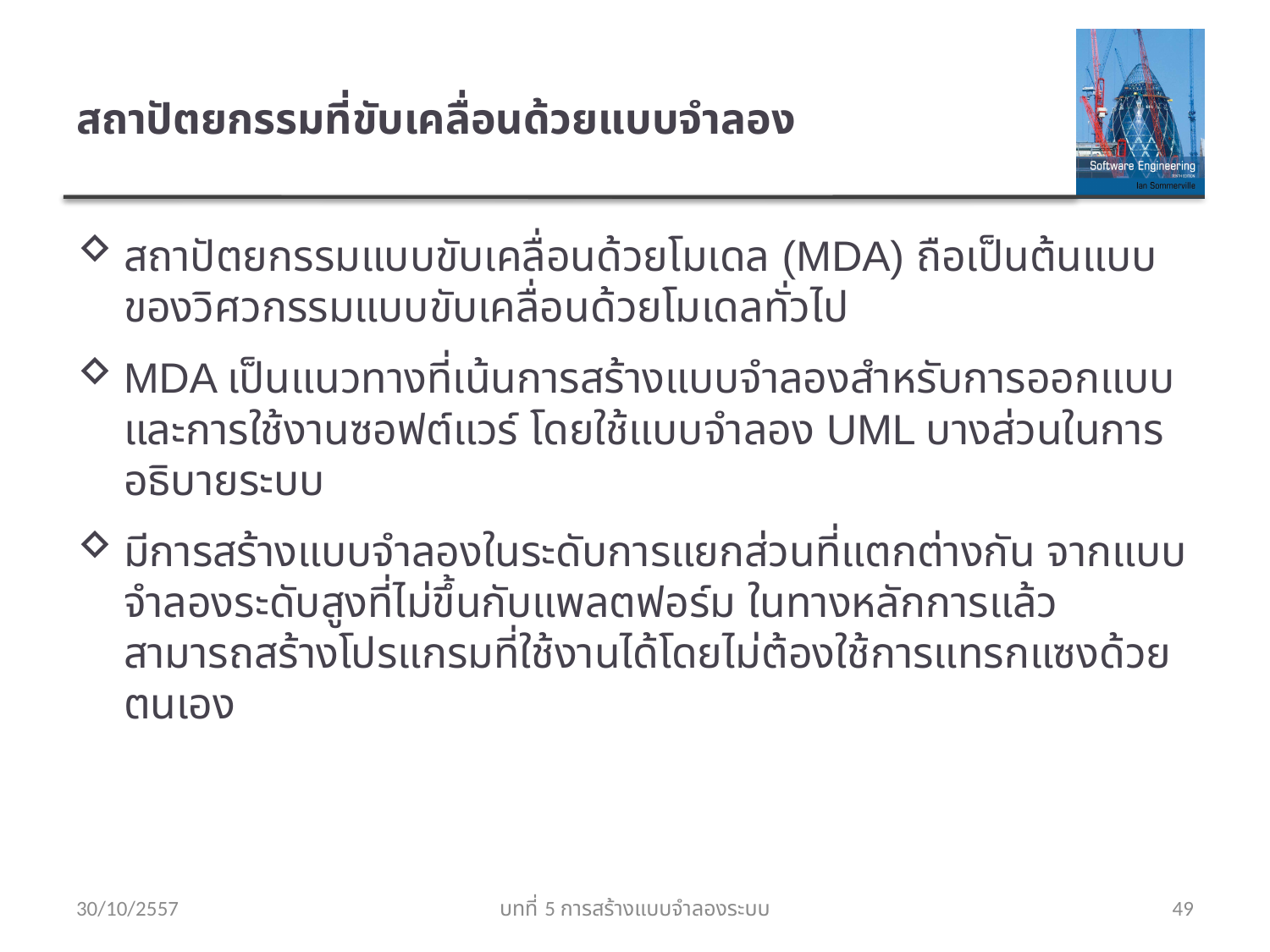

# สถาปัตยกรรมที่ขับเคลื่อนด้วยแบบจำลอง
สถาปัตยกรรมแบบขับเคลื่อนด้วยโมเดล (MDA) ถือเป็นต้นแบบของวิศวกรรมแบบขับเคลื่อนด้วยโมเดลทั่วไป
MDA เป็นแนวทางที่เน้นการสร้างแบบจำลองสำหรับการออกแบบและการใช้งานซอฟต์แวร์ โดยใช้แบบจำลอง UML บางส่วนในการอธิบายระบบ
มีการสร้างแบบจำลองในระดับการแยกส่วนที่แตกต่างกัน จากแบบจำลองระดับสูงที่ไม่ขึ้นกับแพลตฟอร์ม ในทางหลักการแล้ว สามารถสร้างโปรแกรมที่ใช้งานได้โดยไม่ต้องใช้การแทรกแซงด้วยตนเอง
30/10/2557
บทที่ 5 การสร้างแบบจำลองระบบ
49